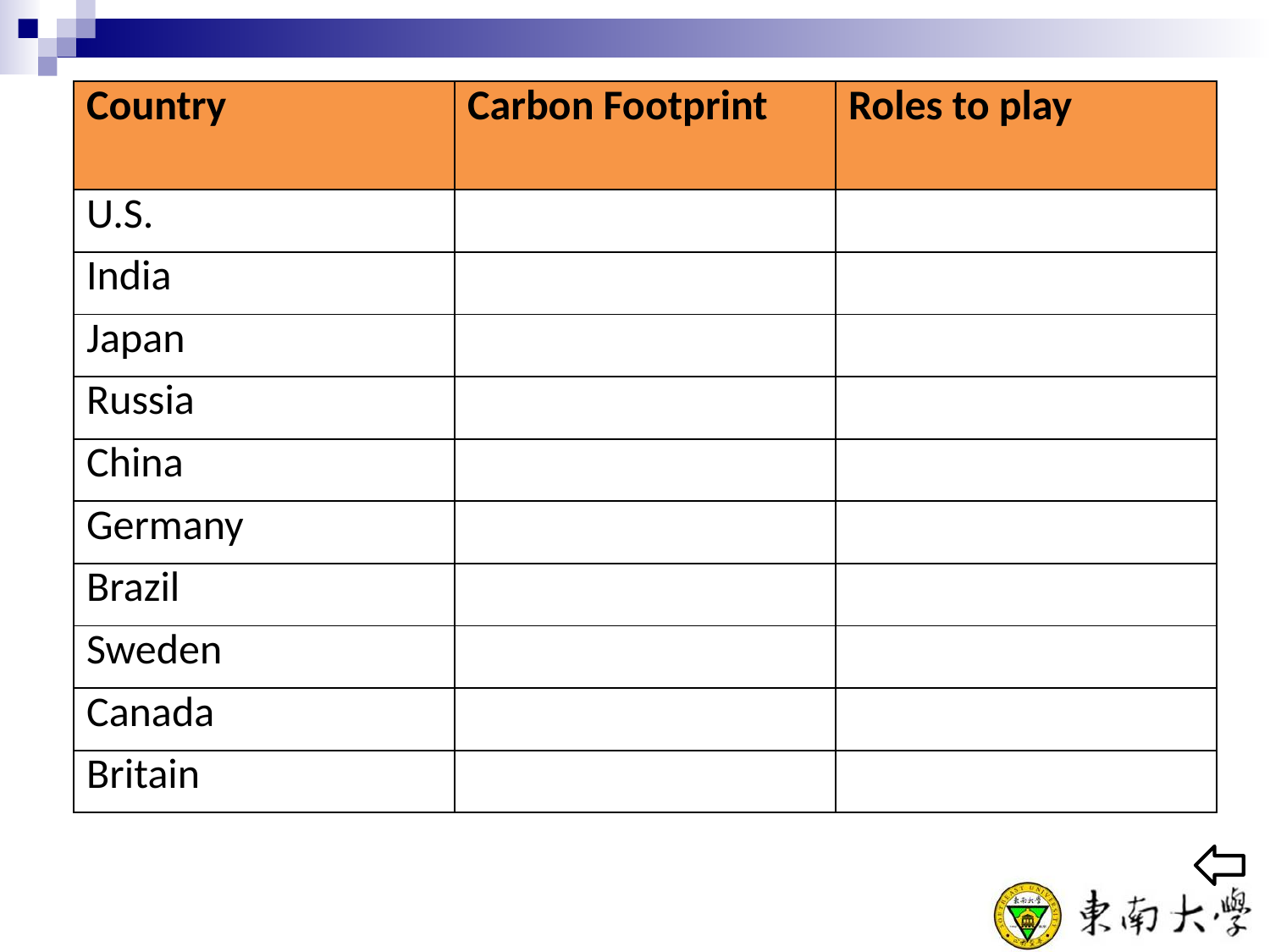

| Country | Carbon Footprint | Roles to play |
| --- | --- | --- |
| U.S. |  |  |
| India |  |  |
| Japan |  |  |
| Russia |  |  |
| China |  |  |
| Germany |  |  |
| Brazil |  |  |
| Sweden |  |  |
| Canada |  |  |
| Britain |  |  |